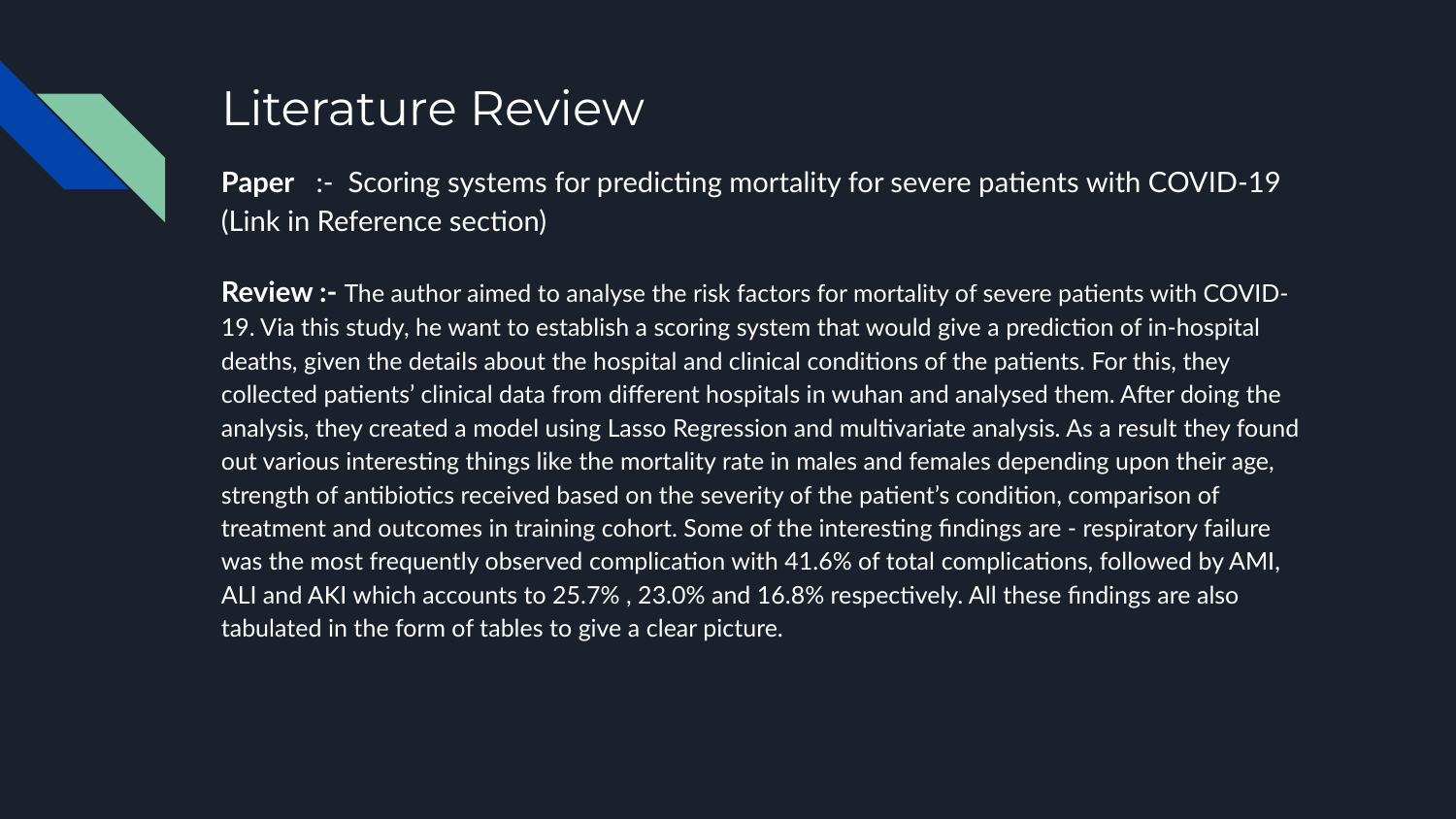

# Literature Review
Paper   :-  Scoring systems for predicting mortality for severe patients with COVID-19 (Link in Reference section)
Review :- The author aimed to analyse the risk factors for mortality of severe patients with COVID-19. Via this study, he want to establish a scoring system that would give a prediction of in-hospital deaths, given the details about the hospital and clinical conditions of the patients. For this, they collected patients’ clinical data from different hospitals in wuhan and analysed them. After doing the analysis, they created a model using Lasso Regression and multivariate analysis. As a result they found out various interesting things like the mortality rate in males and females depending upon their age, strength of antibiotics received based on the severity of the patient’s condition, comparison of treatment and outcomes in training cohort. Some of the interesting findings are - respiratory failure was the most frequently observed complication with 41.6% of total complications, followed by AMI, ALI and AKI which accounts to 25.7% , 23.0% and 16.8% respectively. All these findings are also tabulated in the form of tables to give a clear picture.